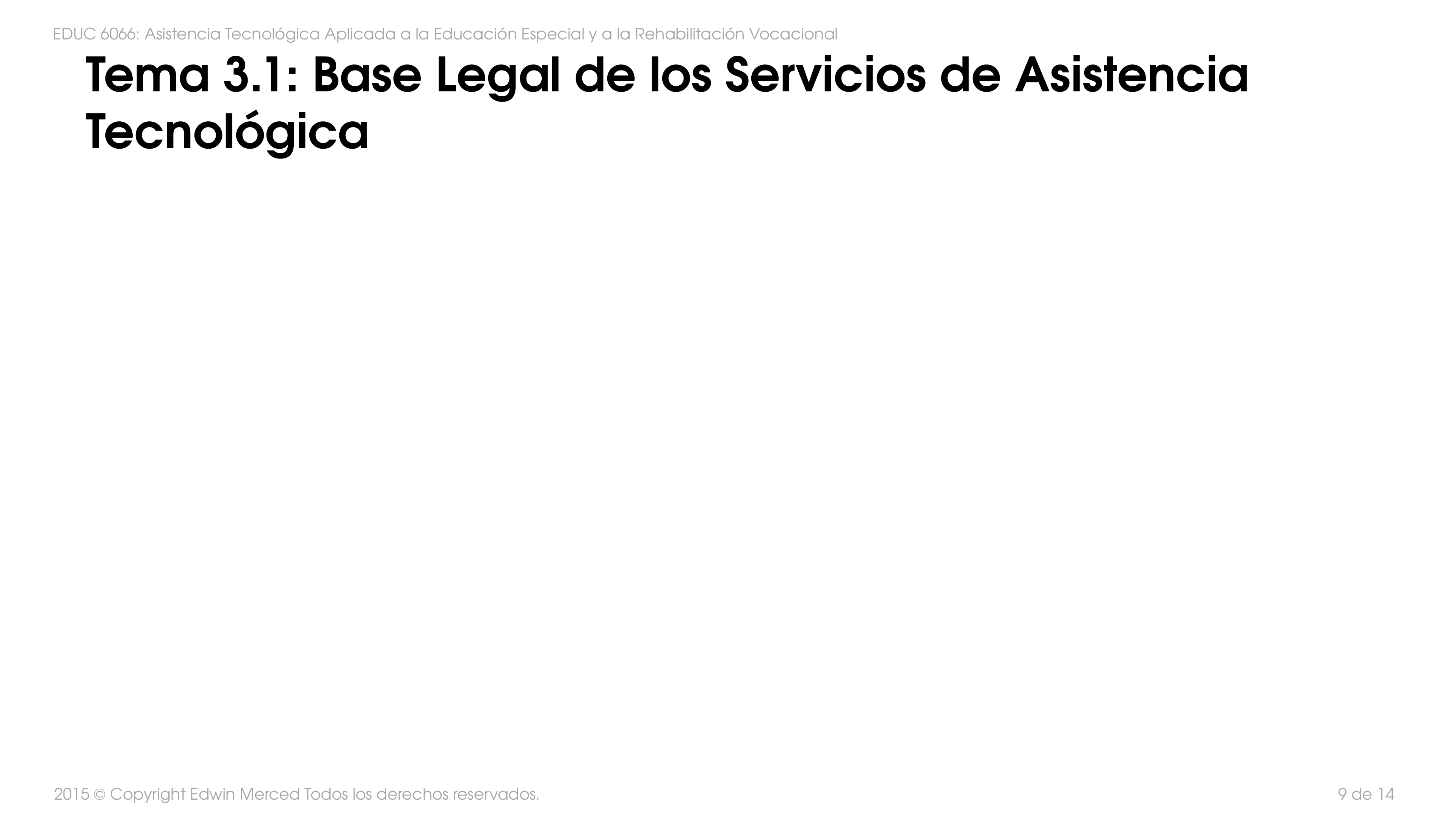

EDUC 6066: Asistencia Tecnológica Aplicada a la Educación Especial y a la Rehabilitación Vocacional
# Tema 3.1: Base Legal de los Servicios de Asistencia Tecnológica

2015 © Copyright Edwin Merced Todos los derechos reservados.
9 de 14